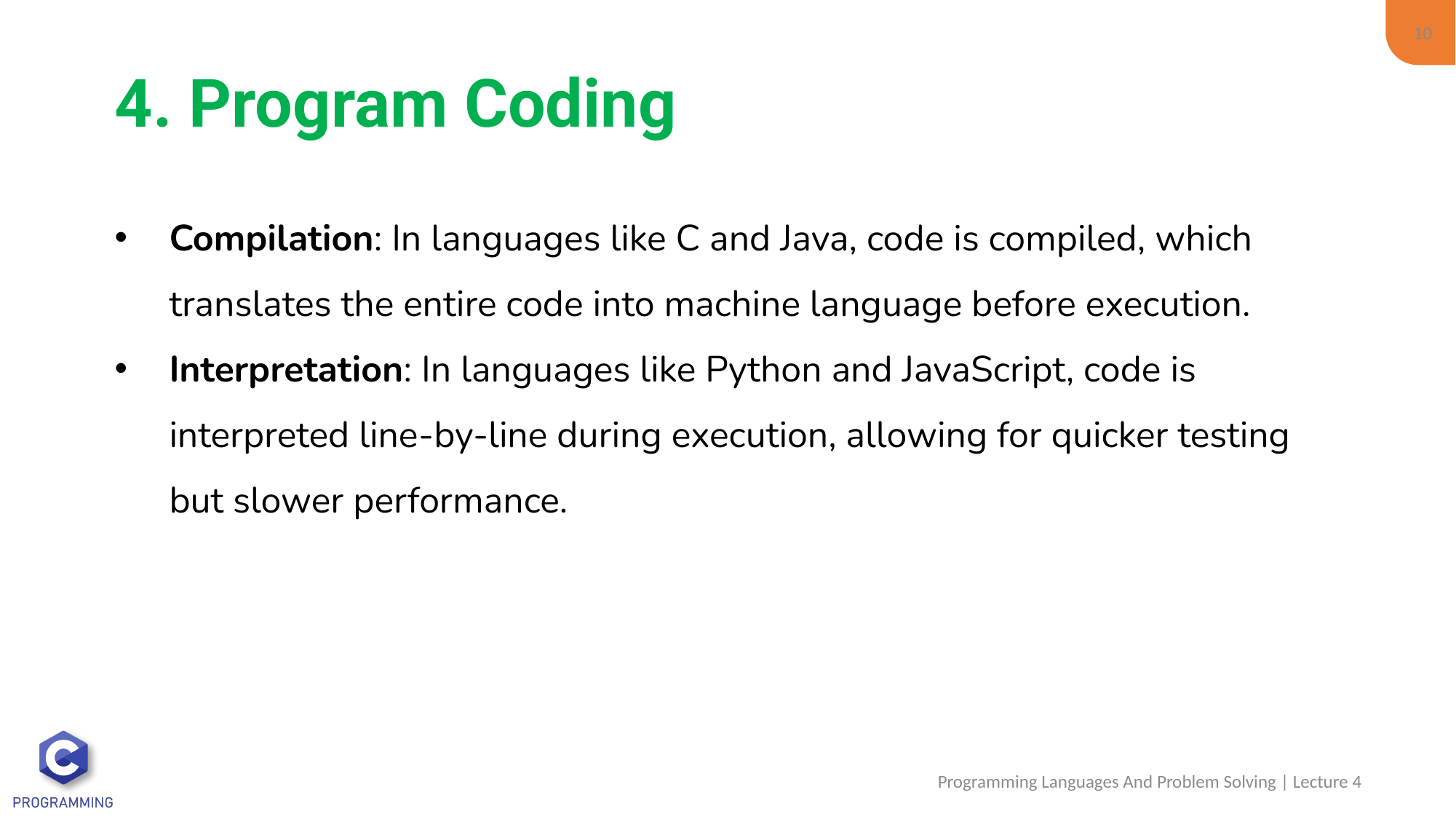

10

# 4. Program Coding
Compilation: In languages like C and Java, code is compiled, which translates the entire code into machine language before execution.
Interpretation: In languages like Python and JavaScript, code is interpreted line-by-line during execution, allowing for quicker testing but slower performance.
Programming Languages And Problem Solving | Lecture 4